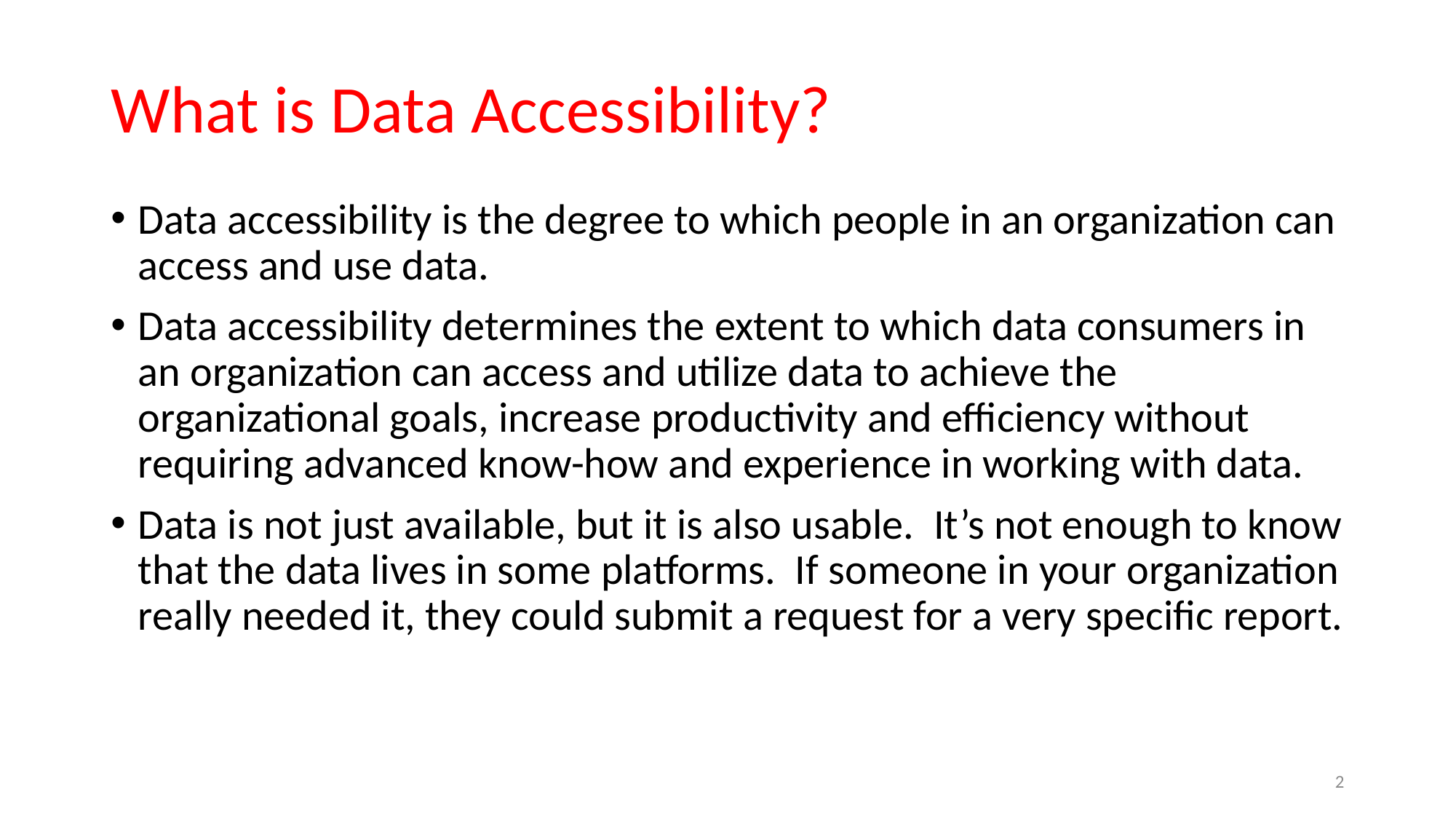

# What is Data Accessibility?
Data accessibility is the degree to which people in an organization can access and use data.
Data accessibility determines the extent to which data consumers in an organization can access and utilize data to achieve the organizational goals, increase productivity and efficiency without requiring advanced know-how and experience in working with data.
Data is not just available, but it is also usable.  It’s not enough to know that the data lives in some platforms.  If someone in your organization really needed it, they could submit a request for a very specific report.

2